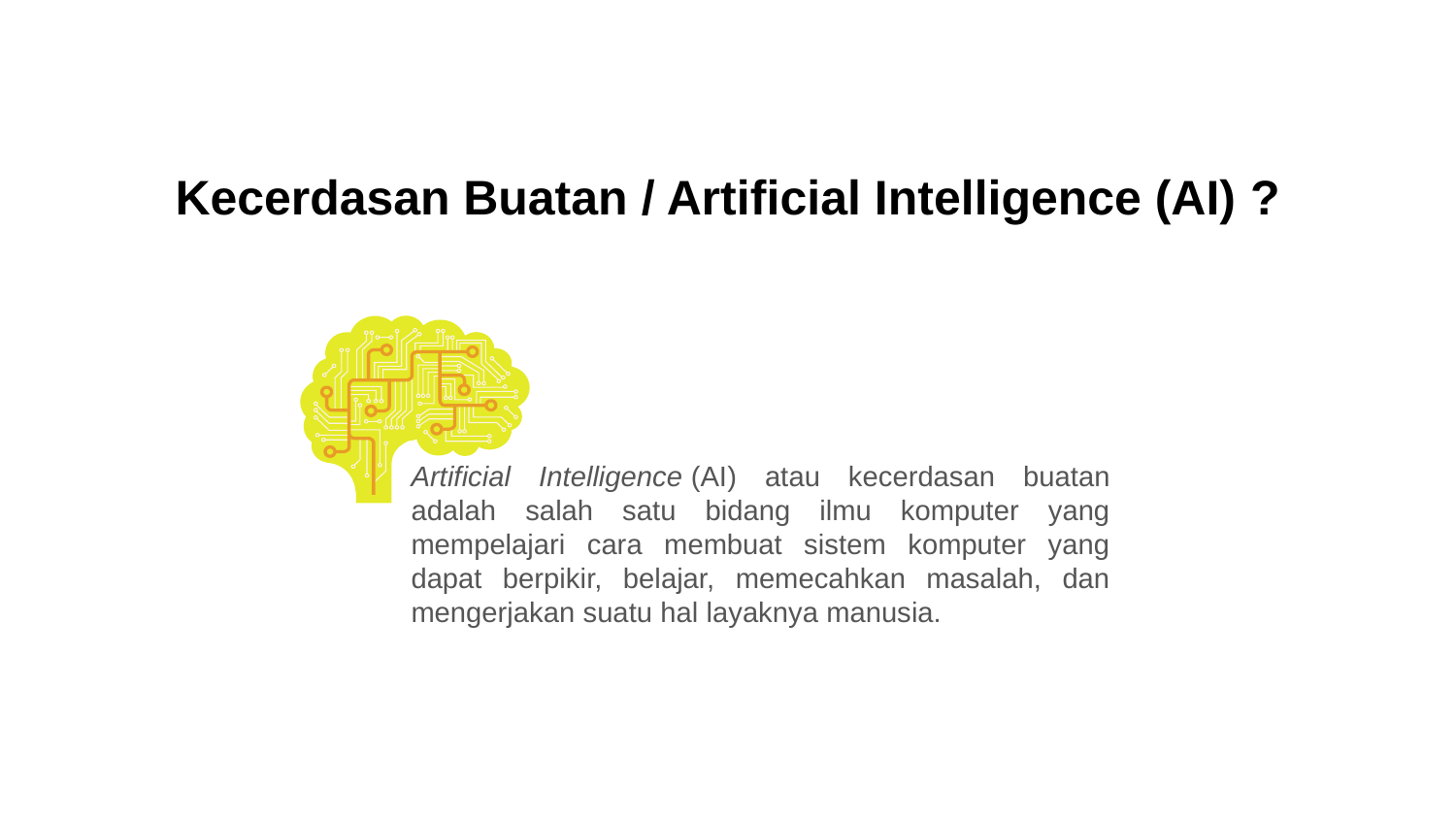

# Kecerdasan Buatan / Artificial Intelligence (AI) ?

Artificial Intelligence (AI) atau kecerdasan buatan adalah salah satu bidang ilmu komputer yang mempelajari cara membuat sistem komputer yang dapat berpikir, belajar, memecahkan masalah, dan mengerjakan suatu hal layaknya manusia.